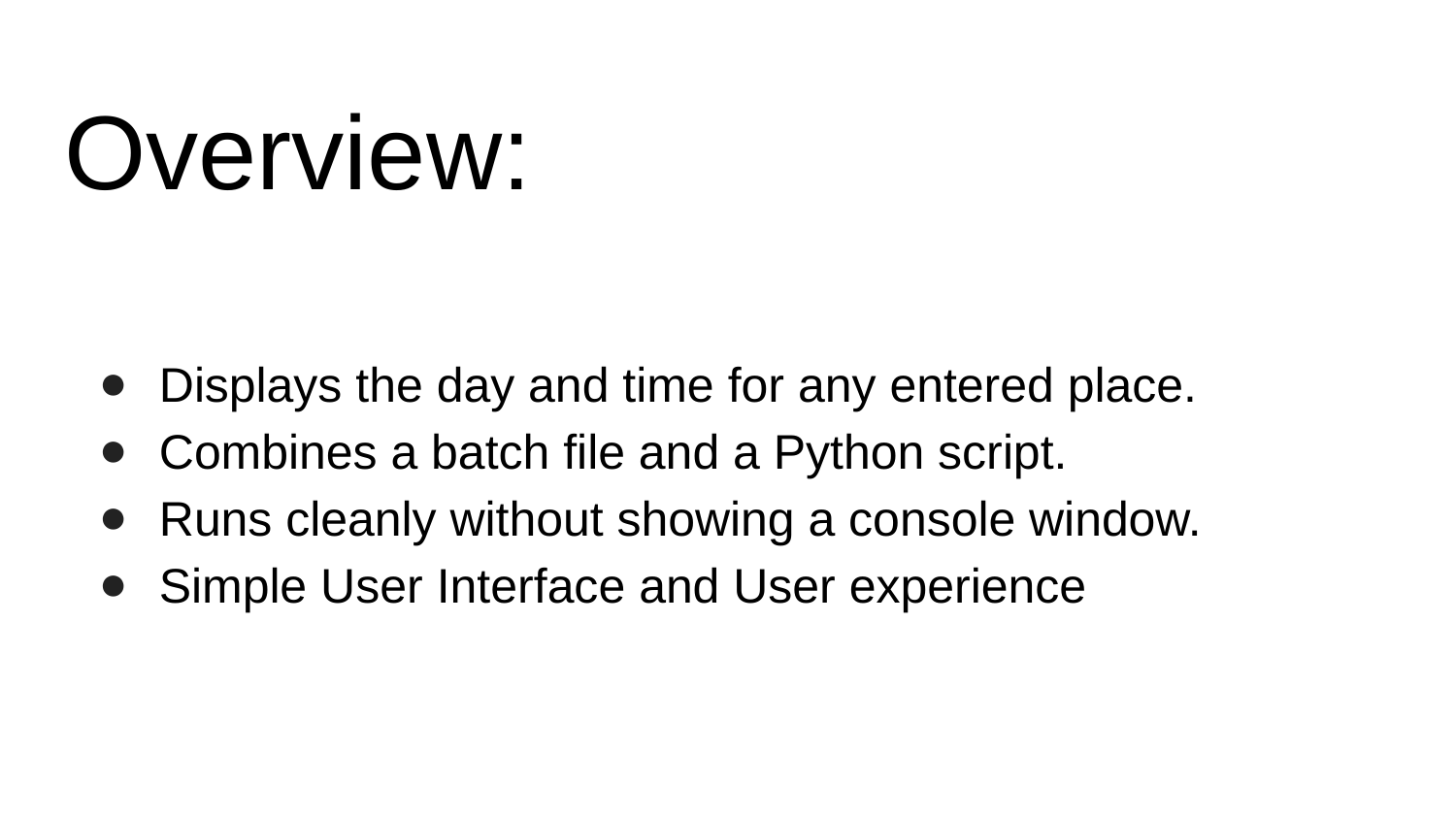

# Overview:
Displays the day and time for any entered place.
Combines a batch file and a Python script.
Runs cleanly without showing a console window.
Simple User Interface and User experience